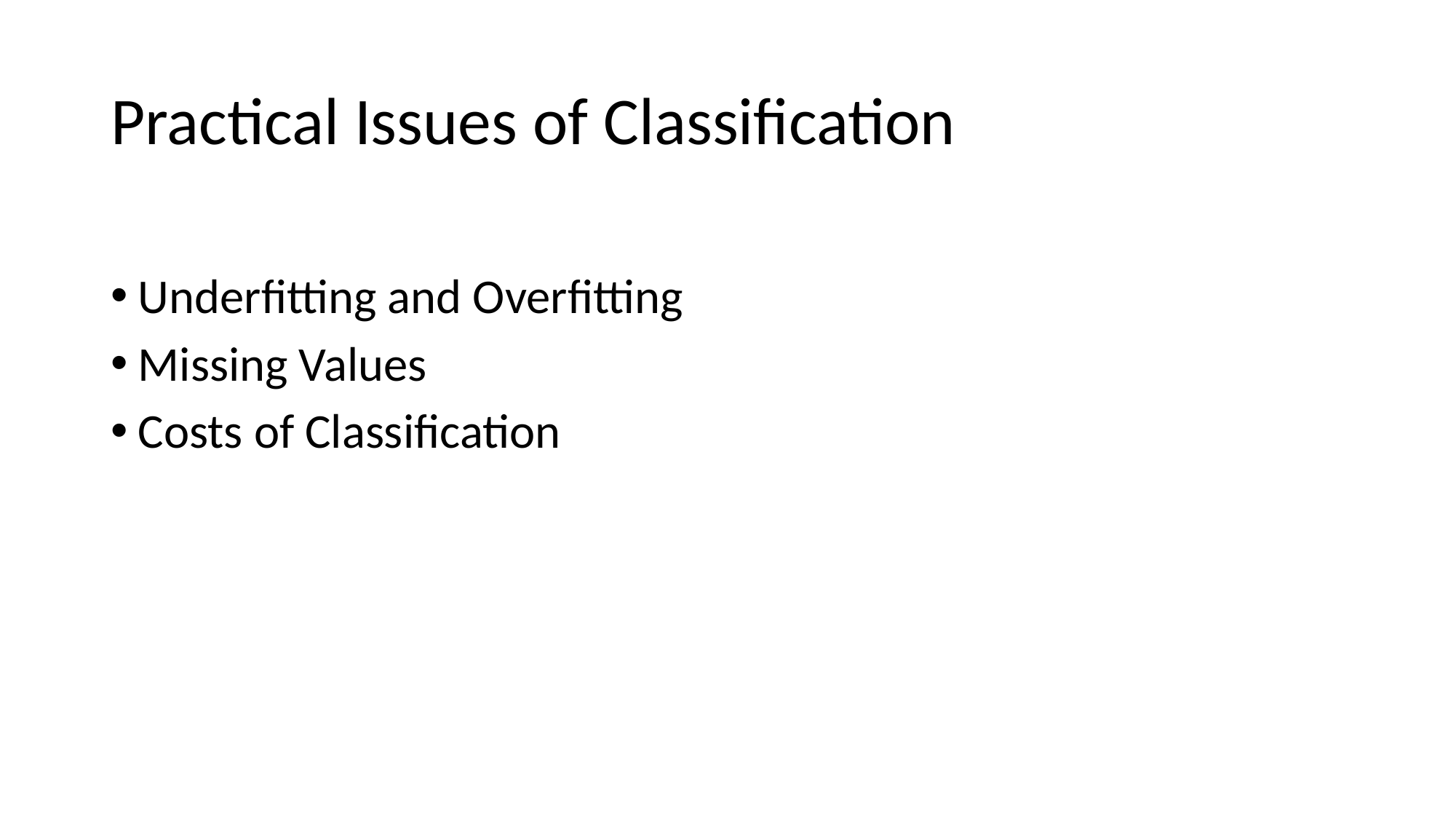

# Practical Issues of Classification

Underfitting and Overfitting
Missing Values
Costs of Classification